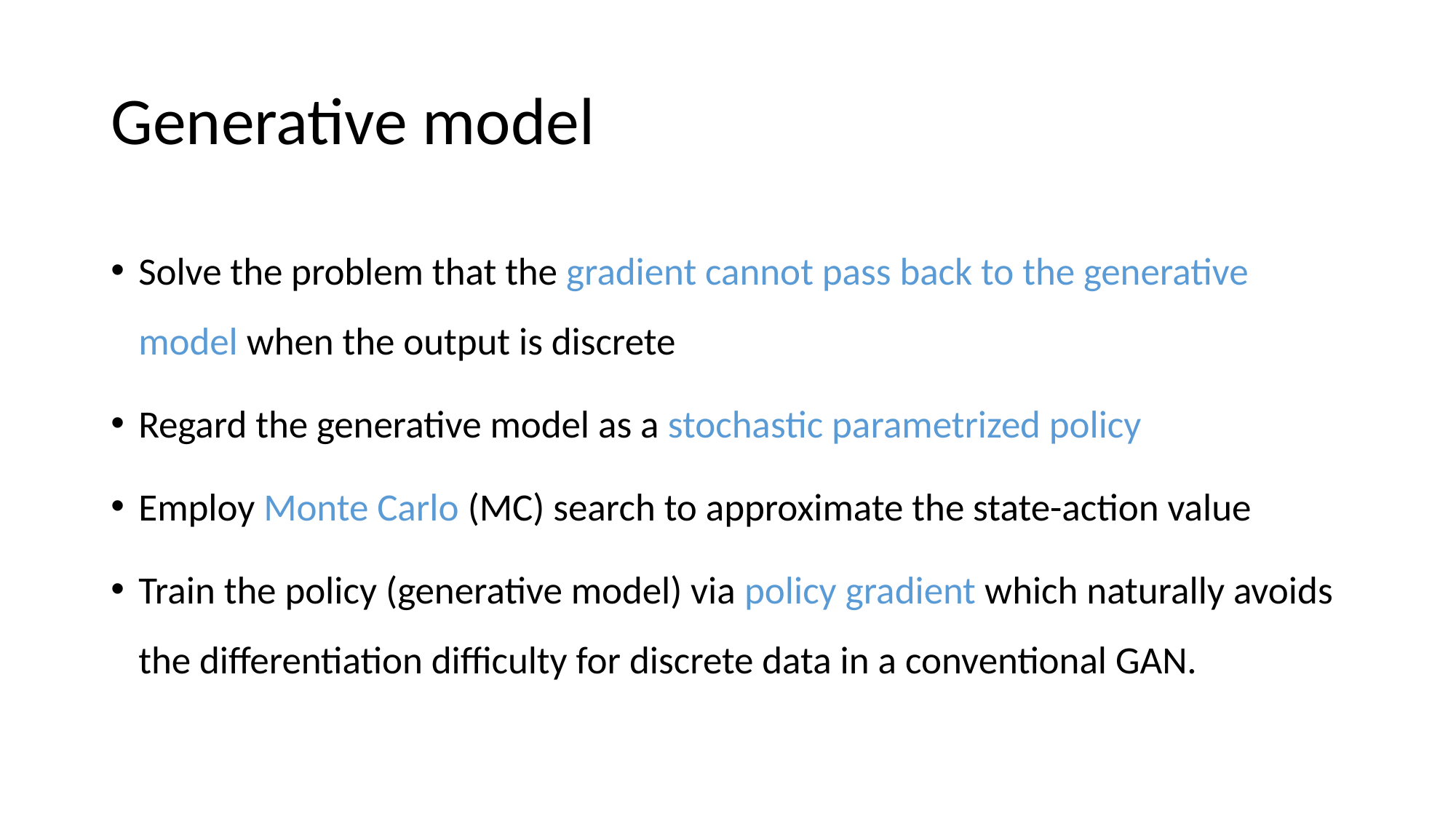

# Generative model
Solve the problem that the gradient cannot pass back to the generative model when the output is discrete
Regard the generative model as a stochastic parametrized policy
Employ Monte Carlo (MC) search to approximate the state-action value
Train the policy (generative model) via policy gradient which naturally avoids the differentiation difficulty for discrete data in a conventional GAN.